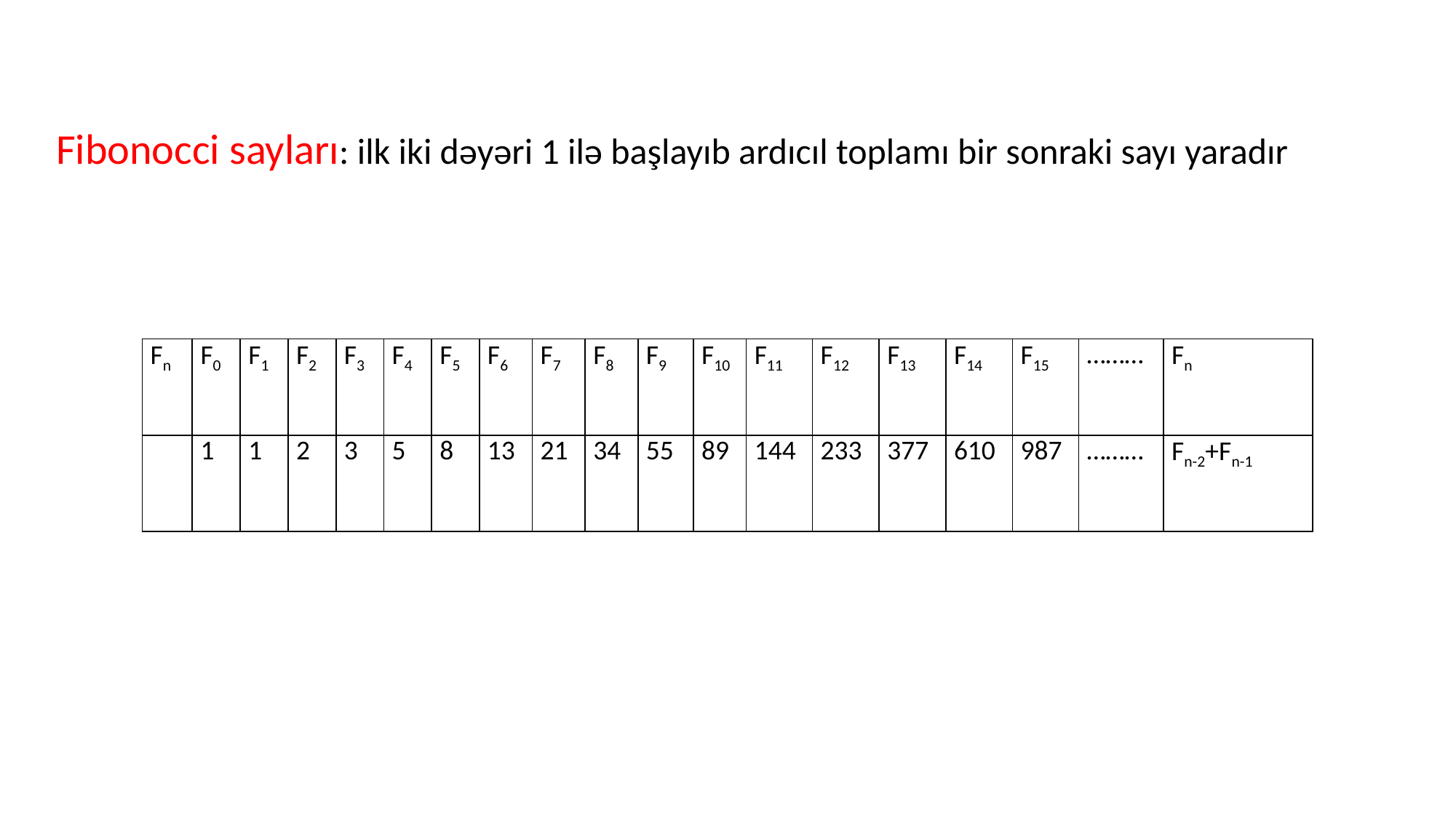

# Fibonocci sayları: ilk iki dəyəri 1 ilə başlayıb ardıcıl toplamı bir sonraki sayı yaradır
| Fn | F0 | F1 | F2 | F3 | F4 | F5 | F6 | F7 | F8 | F9 | F10 | F11 | F12 | F13 | F14 | F15 | ……… | Fn |
| --- | --- | --- | --- | --- | --- | --- | --- | --- | --- | --- | --- | --- | --- | --- | --- | --- | --- | --- |
|  | 1 | 1 | 2 | 3 | 5 | 8 | 13 | 21 | 34 | 55 | 89 | 144 | 233 | 377 | 610 | 987 | ……… | Fn-2+Fn-1 |